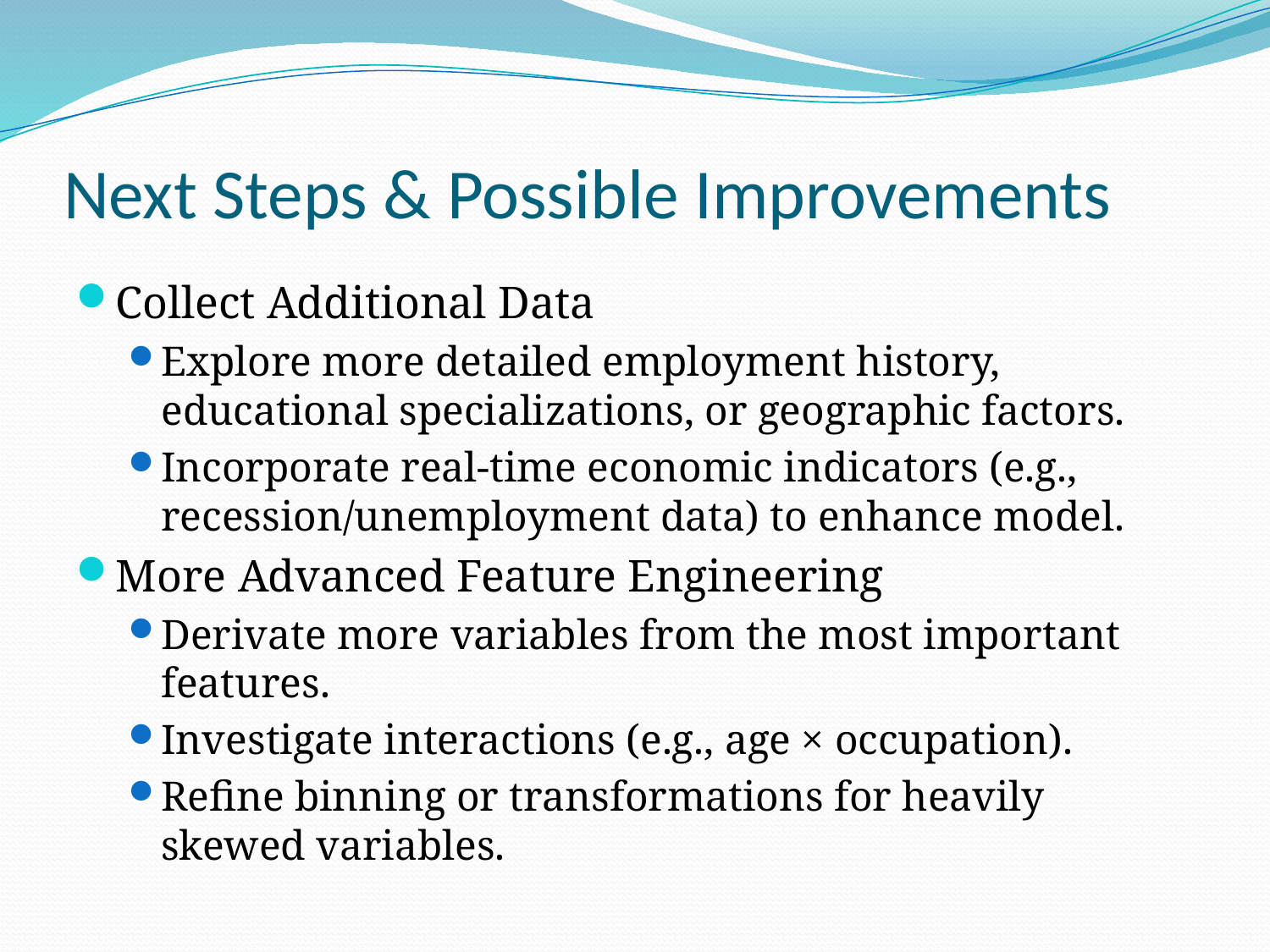

# Next Steps & Possible Improvements
Collect Additional Data
Explore more detailed employment history, educational specializations, or geographic factors.
Incorporate real-time economic indicators (e.g., recession/unemployment data) to enhance model.
More Advanced Feature Engineering
Derivate more variables from the most important features.
Investigate interactions (e.g., age × occupation).
Refine binning or transformations for heavily skewed variables.